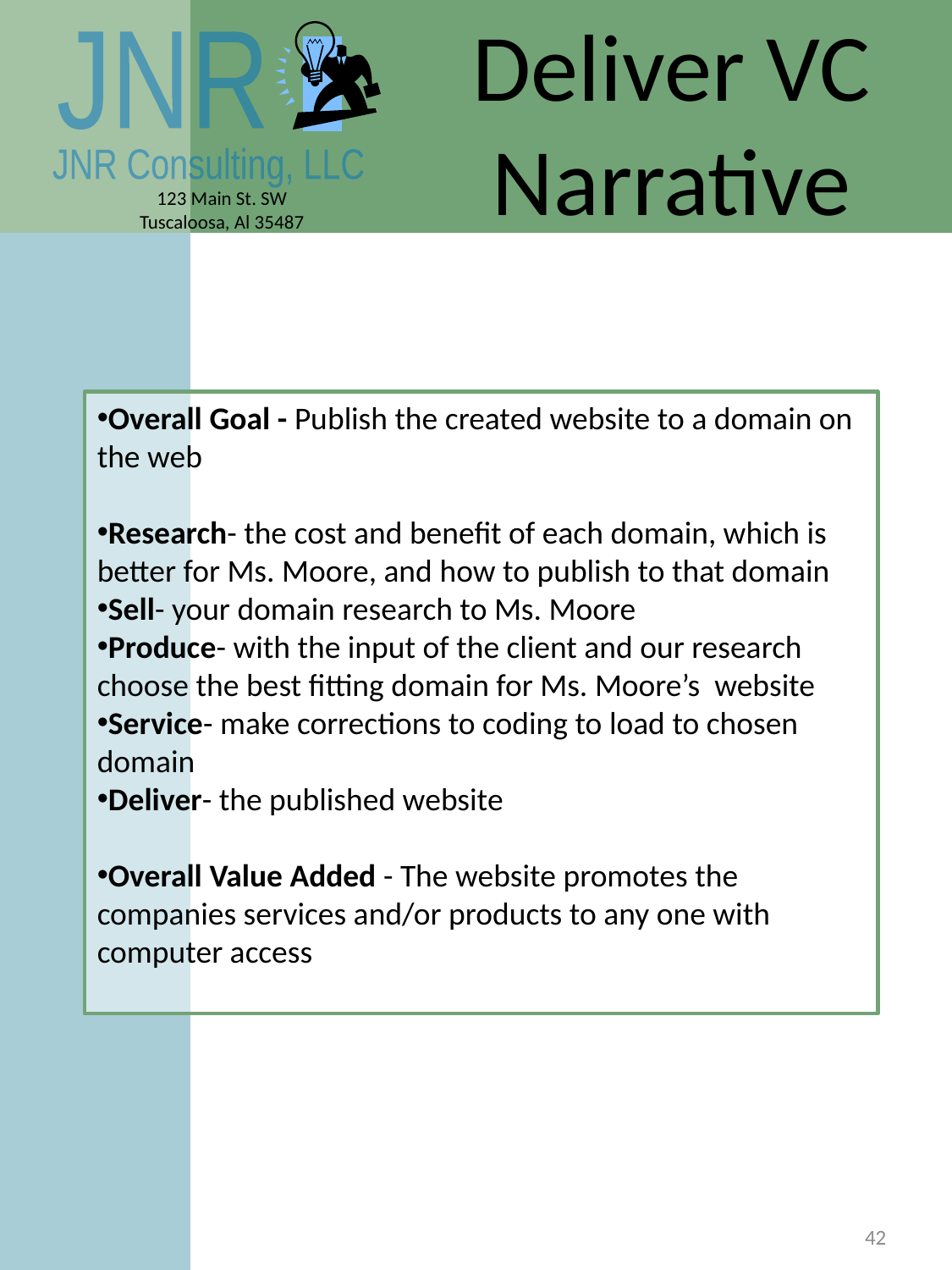

Deliver VC Narrative
Overall Goal - Publish the created website to a domain on the web

Research- the cost and benefit of each domain, which is better for Ms. Moore, and how to publish to that domain
Sell- your domain research to Ms. Moore
Produce- with the input of the client and our research choose the best fitting domain for Ms. Moore’s  website
Service- make corrections to coding to load to chosen domain
Deliver- the published website

Overall Value Added - The website promotes the companies services and/or products to any one with computer access

42